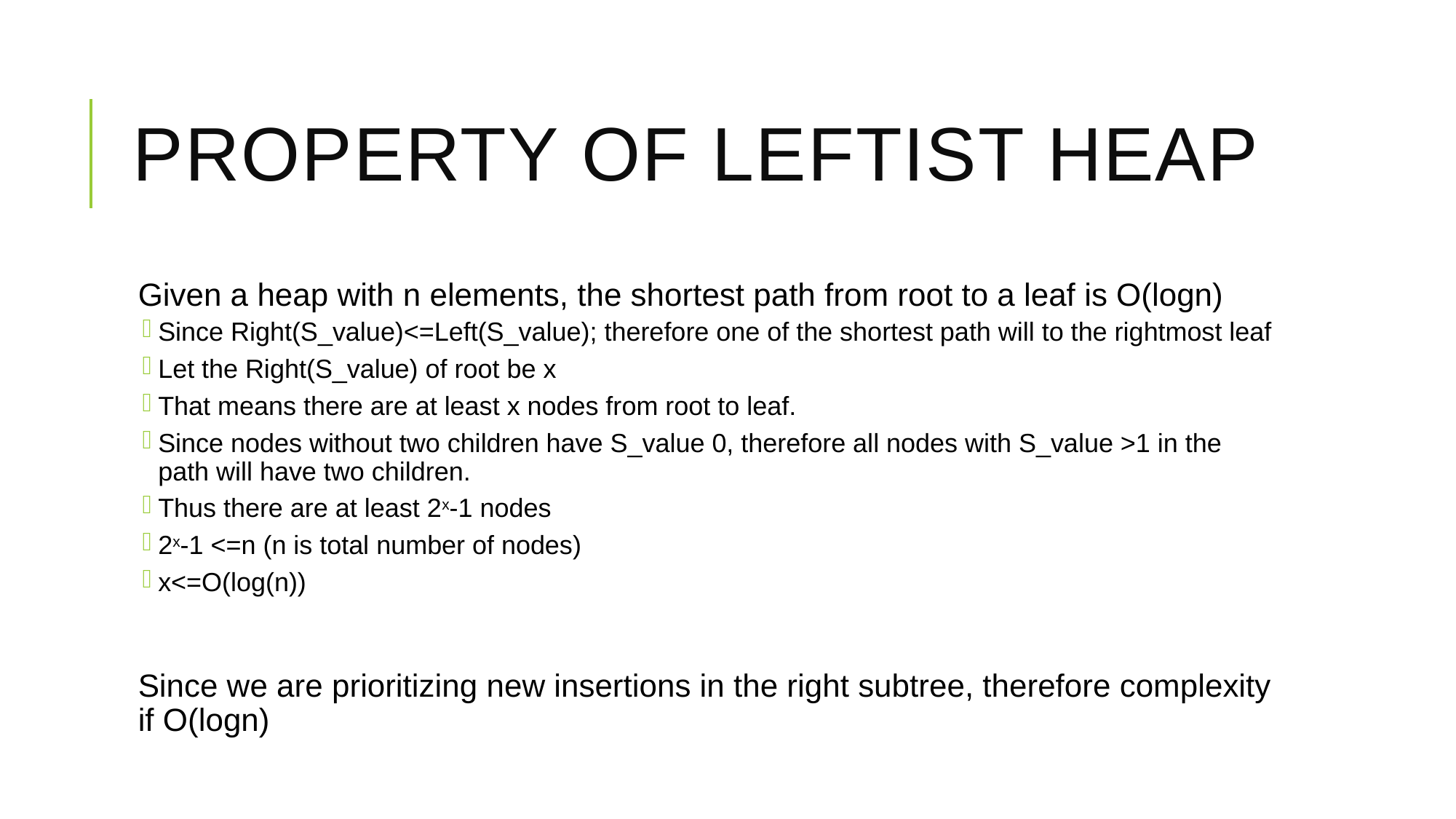

# Property of Leftist HEAp
Given a heap with n elements, the shortest path from root to a leaf is O(logn)
Since Right(S_value)<=Left(S_value); therefore one of the shortest path will to the rightmost leaf
Let the Right(S_value) of root be x
That means there are at least x nodes from root to leaf.
Since nodes without two children have S_value 0, therefore all nodes with S_value >1 in the path will have two children.
Thus there are at least 2x-1 nodes
2x-1 <=n (n is total number of nodes)
x<=O(log(n))

Since we are prioritizing new insertions in the right subtree, therefore complexity if O(logn)